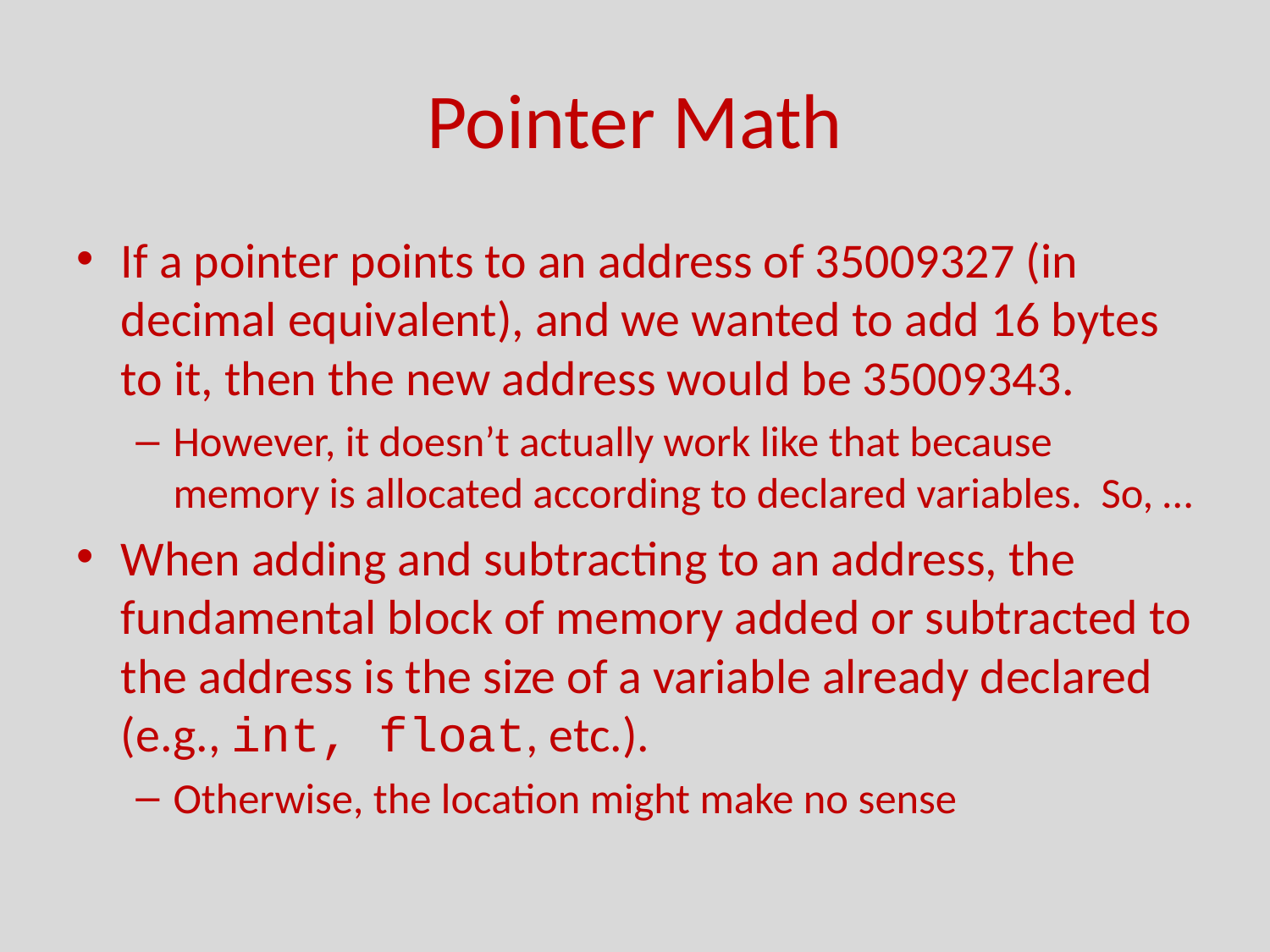

# Pointer Math
If a pointer points to an address of 35009327 (in decimal equivalent), and we wanted to add 16 bytes to it, then the new address would be 35009343.
However, it doesn’t actually work like that because memory is allocated according to declared variables.  So, …
When adding and subtracting to an address, the fundamental block of memory added or subtracted to the address is the size of a variable already declared (e.g., int, float, etc.).
Otherwise, the location might make no sense